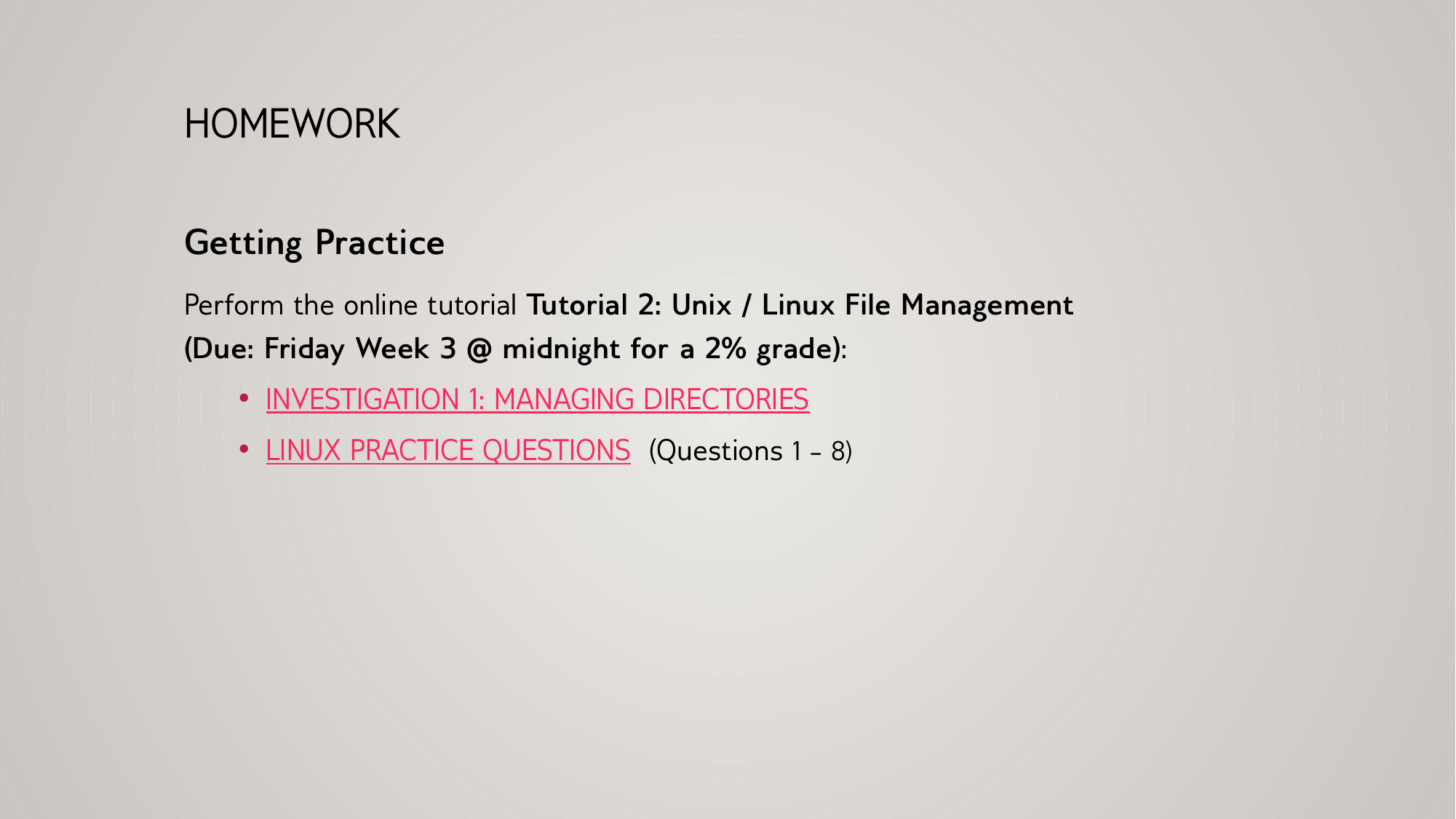

# HOMEWORK
Getting Practice
Perform the online tutorial Tutorial 2: Unix / Linux File Management
(Due: Friday Week 3 @ midnight for a 2% grade):
INVESTIGATION 1: MANAGING DIRECTORIES
LINUX PRACTICE QUESTIONS  (Questions 1 – 8)